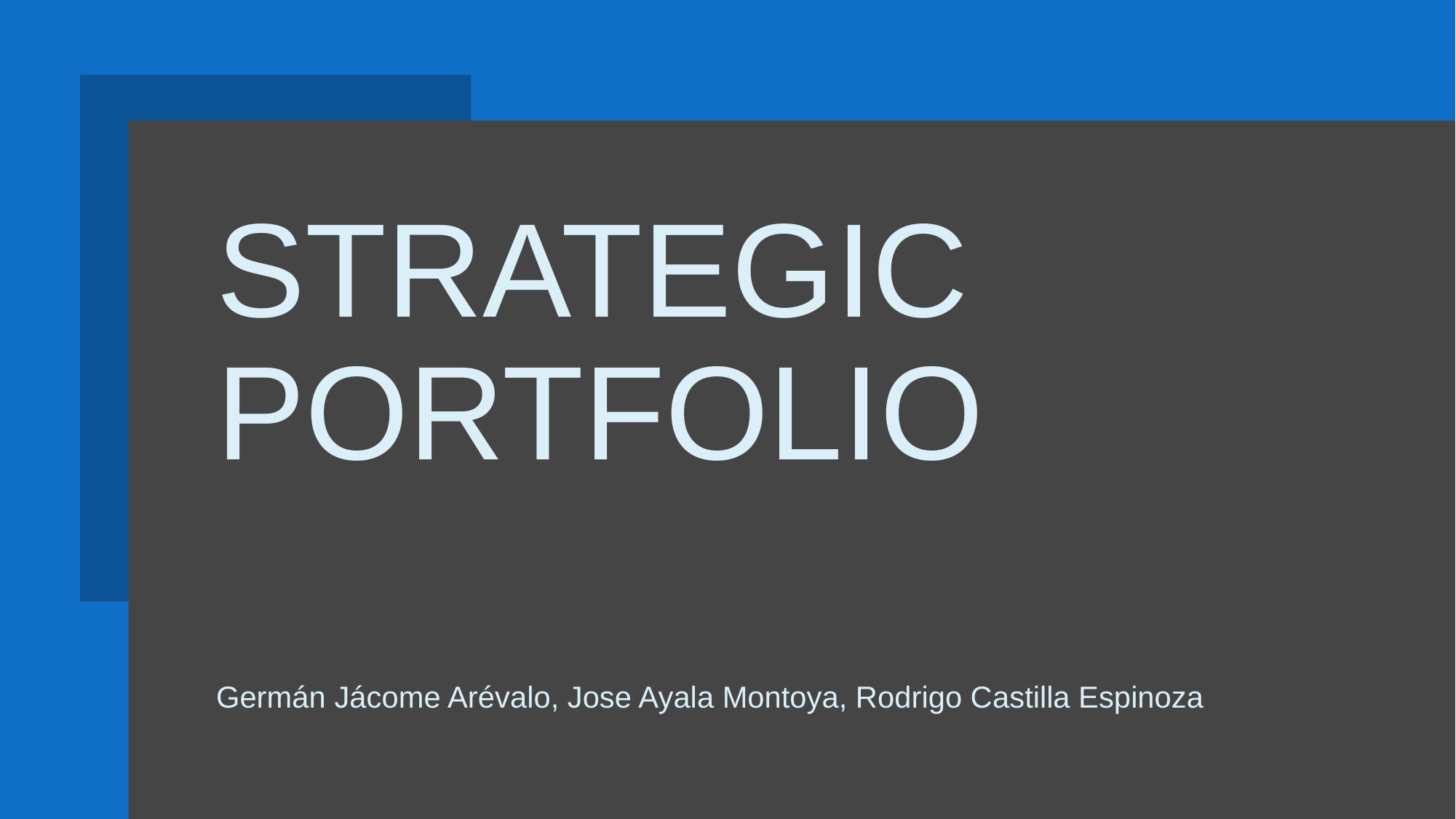

# Strategic portfolio
Germán Jácome Arévalo, Jose Ayala Montoya, Rodrigo Castilla Espinoza